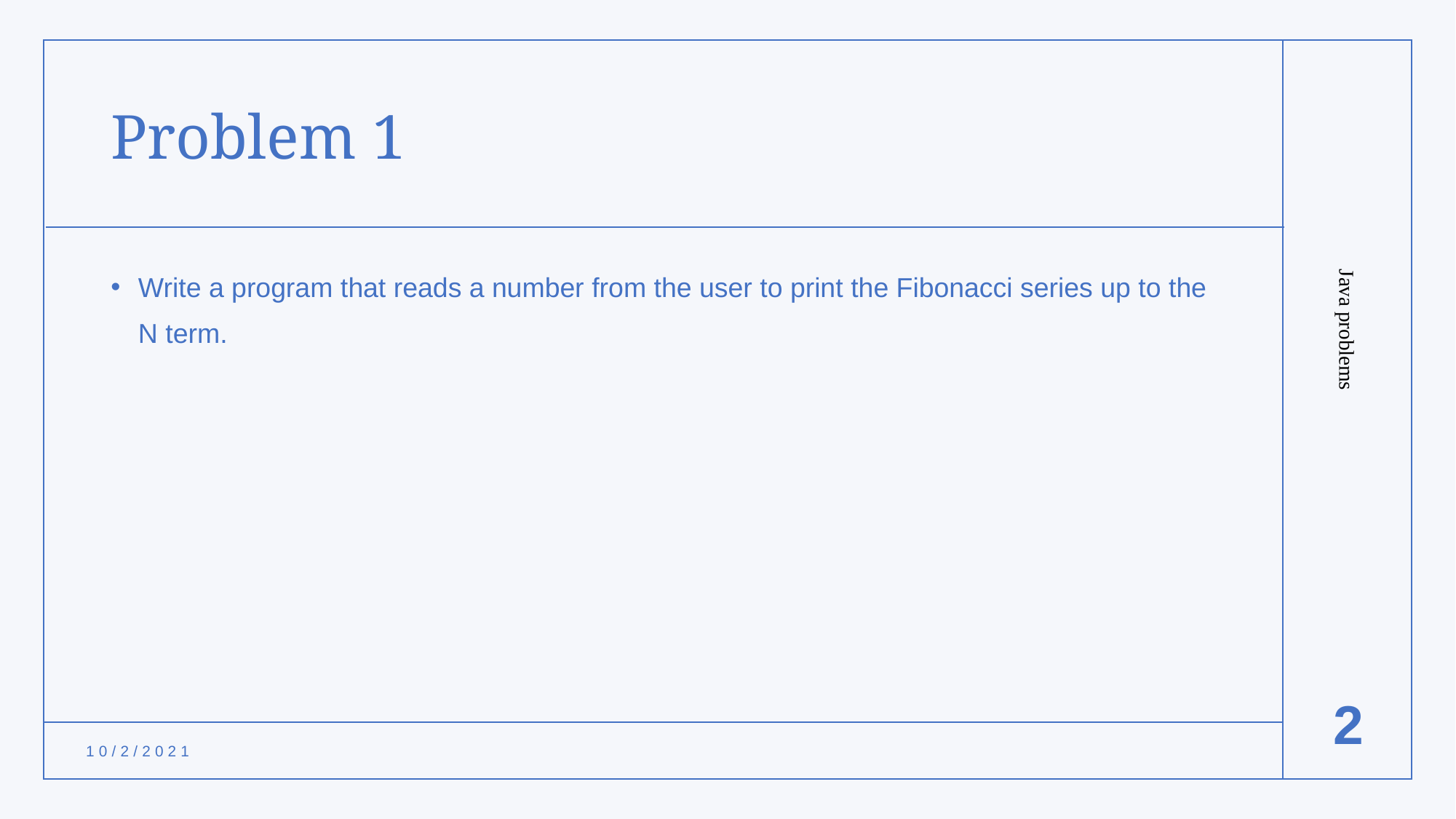

# Problem 1
Write a program that reads a number from the user to print the Fibonacci series up to the N term.
Java problems
2
10/2/2021